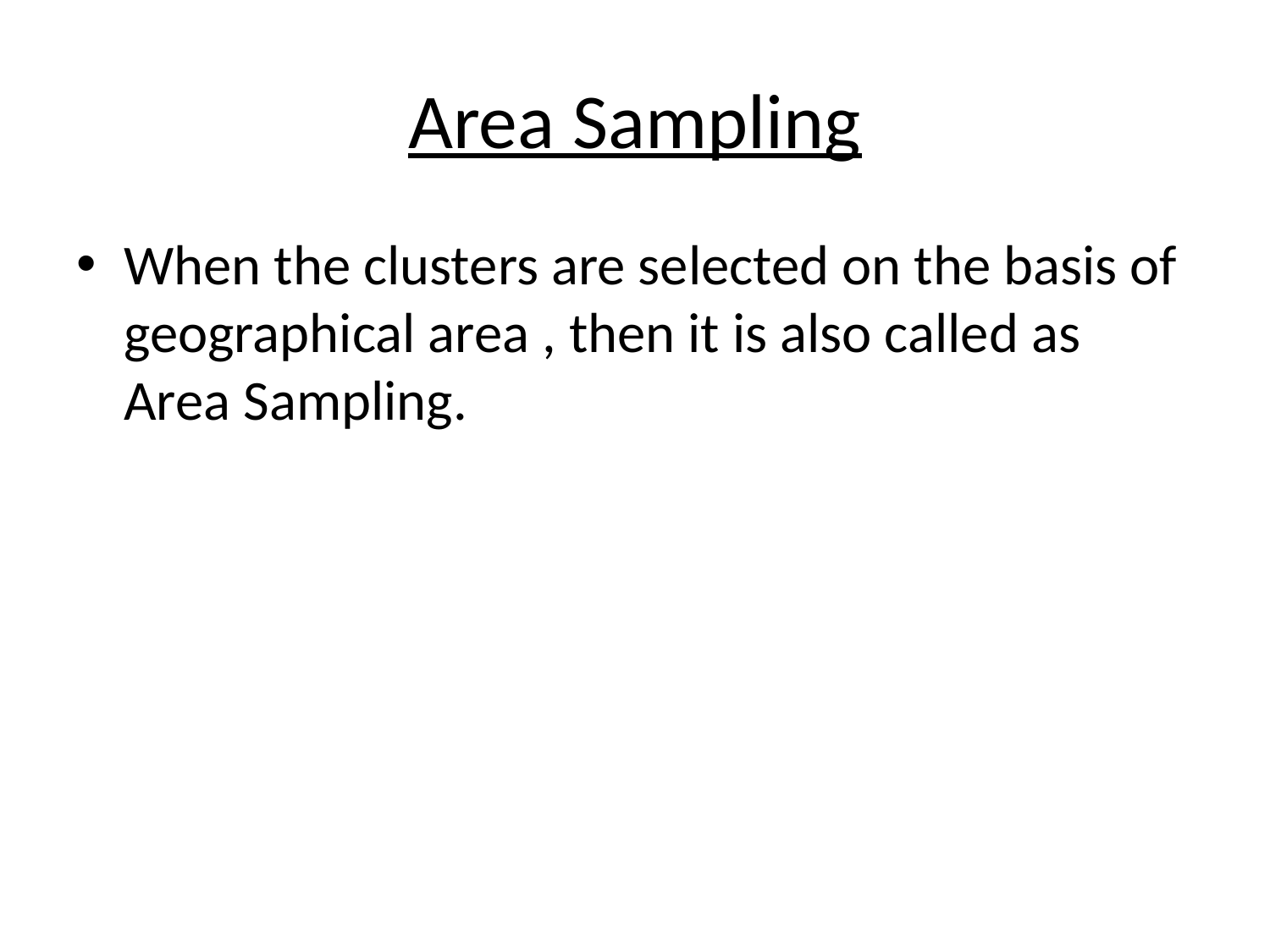

# Area Sampling
When the clusters are selected on the basis of geographical area , then it is also called as Area Sampling.